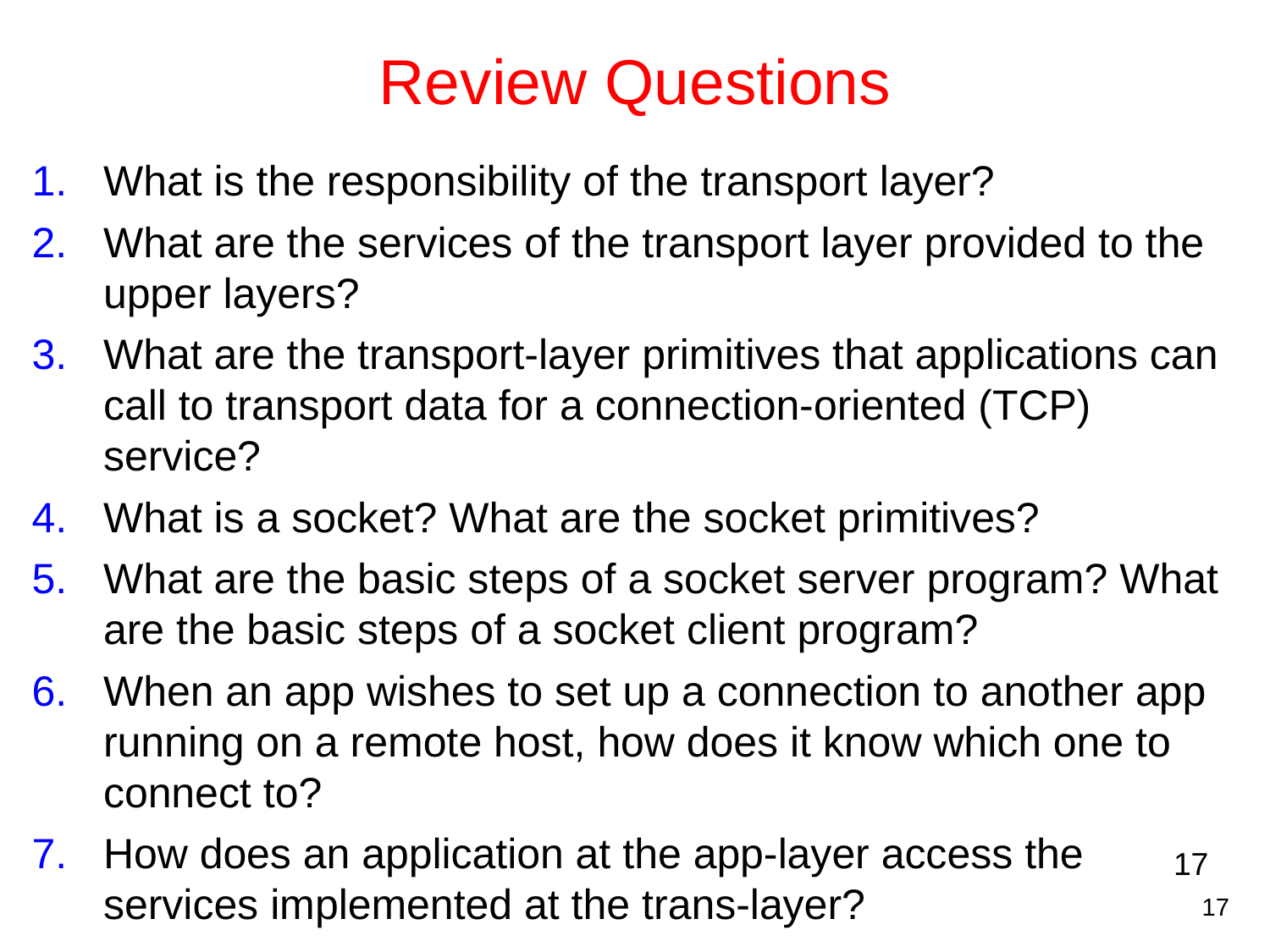

# Review Questions
What is the responsibility of the transport layer?
What are the services of the transport layer provided to the upper layers?
What are the transport-layer primitives that applications can call to transport data for a connection-oriented (TCP) service?
What is a socket? What are the socket primitives?
What are the basic steps of a socket server program? What are the basic steps of a socket client program?
When an app wishes to set up a connection to another app running on a remote host, how does it know which one to connect to?
How does an application at the app-layer access the services implemented at the trans-layer?
17